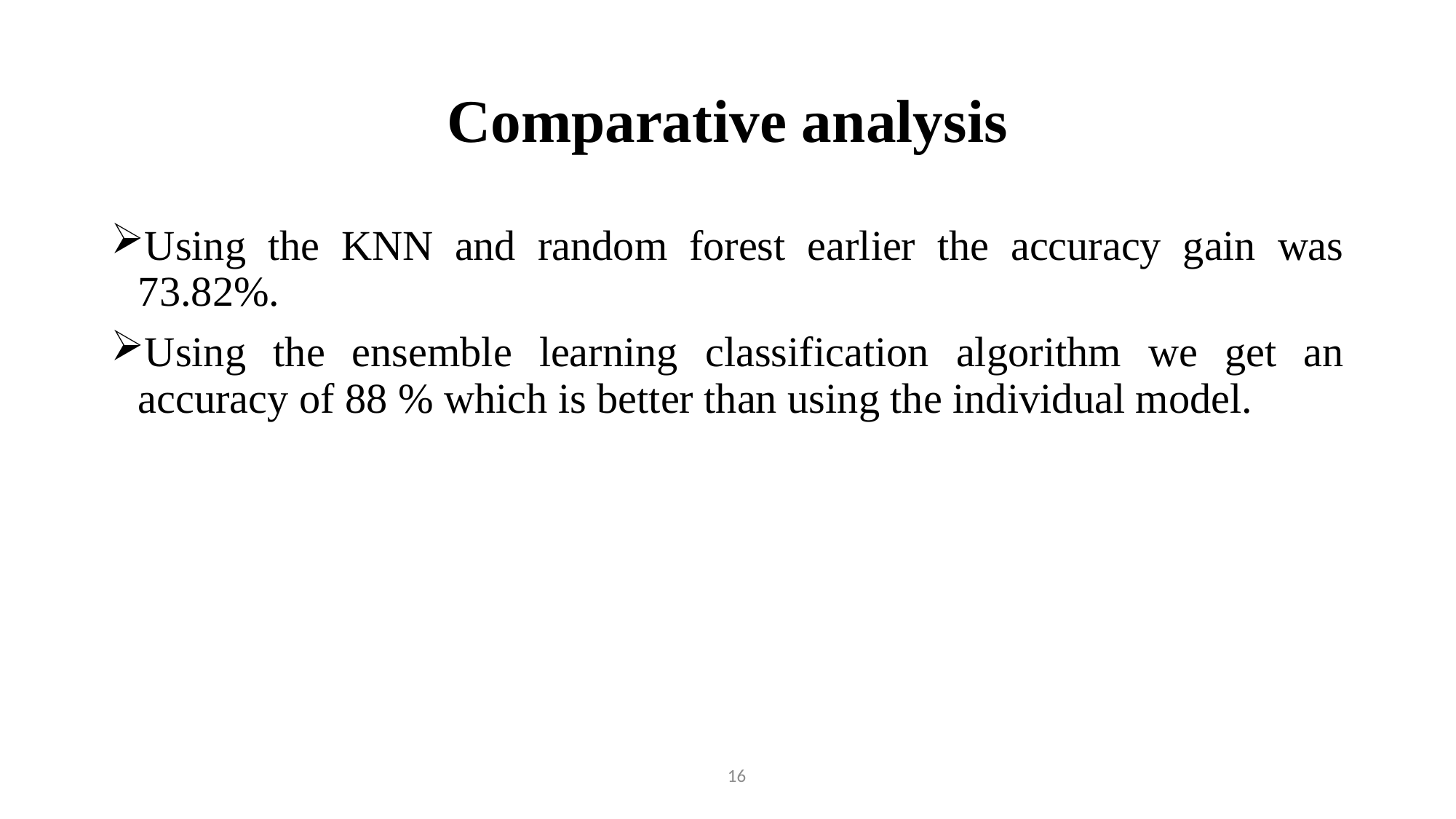

# Comparative analysis
Using the KNN and random forest earlier the accuracy gain was 73.82%.
Using the ensemble learning classification algorithm we get an accuracy of 88 % which is better than using the individual model.
16